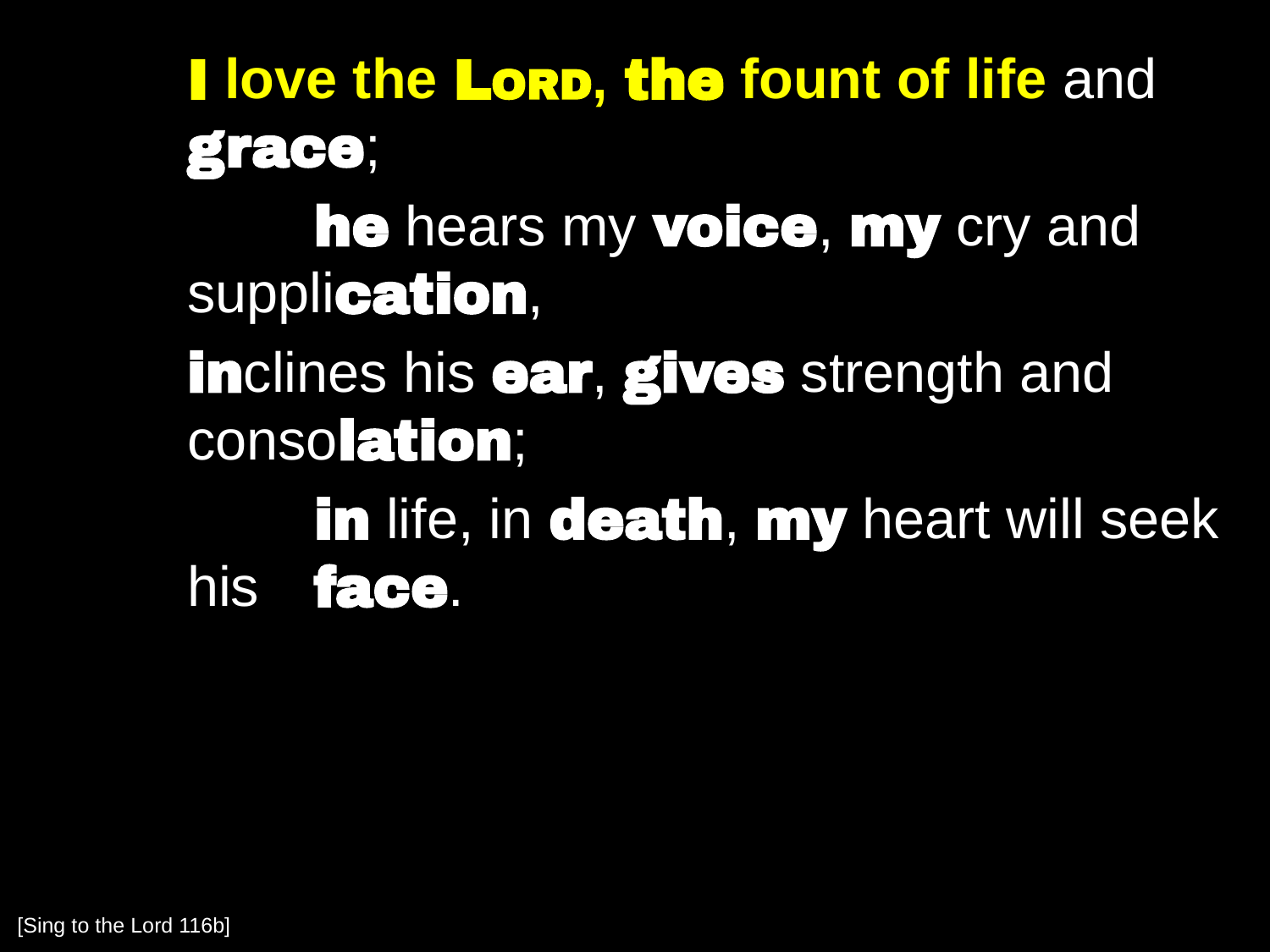

I love the Lord, the fount of life and 	grace;
		he hears my voice, my cry and 	supplication,
	inclines his ear, gives strength and 	consolation;
		in life, in death, my heart will seek his 	face.
[Sing to the Lord 116b]